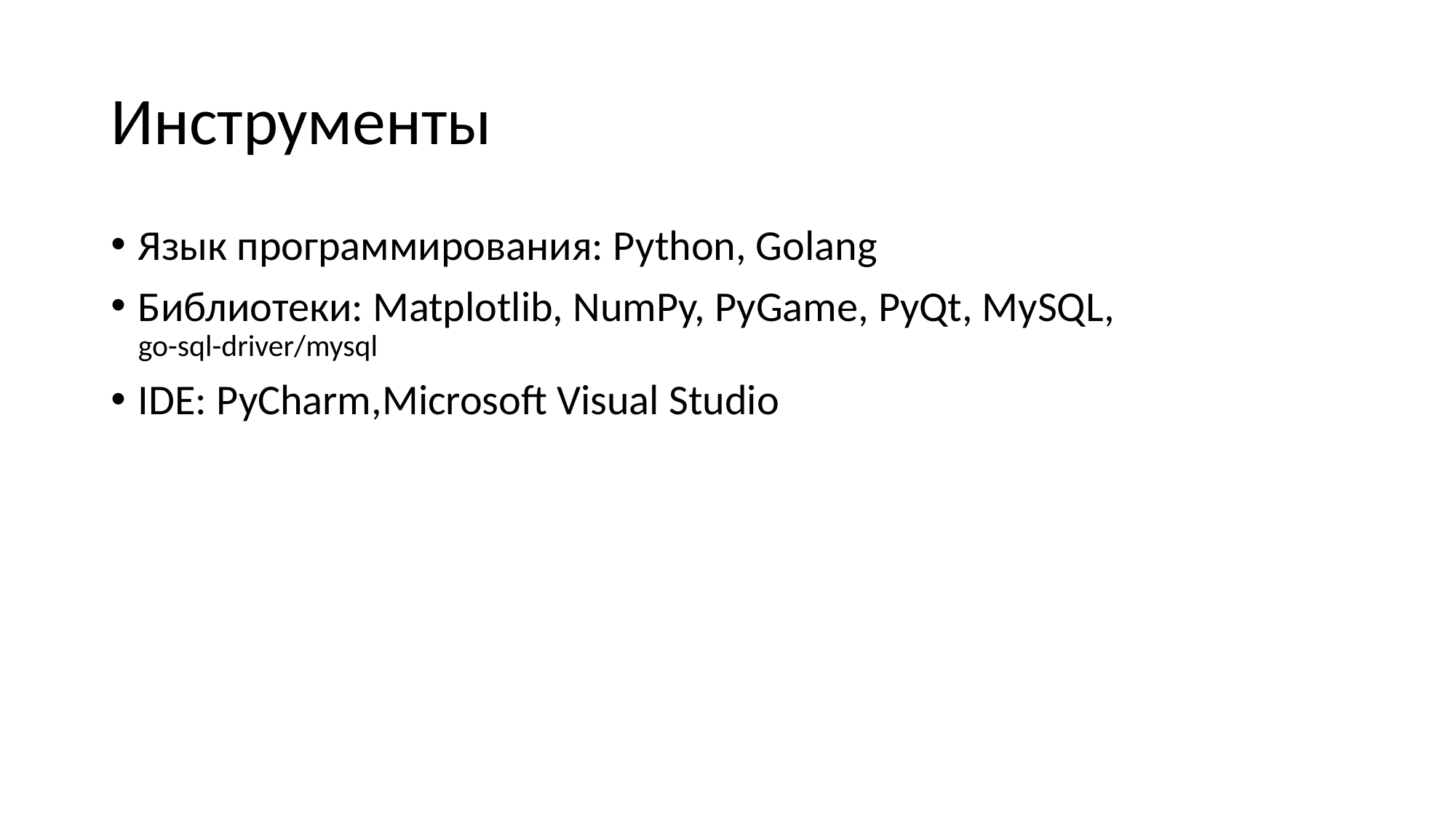

# Инструменты
Язык программирования: Python, Golang
Библиотеки: Matplotlib, NumPy, PyGame, PyQt, MySQL, go-sql-driver/mysql
IDE: PyCharm,Microsoft Visual Studio